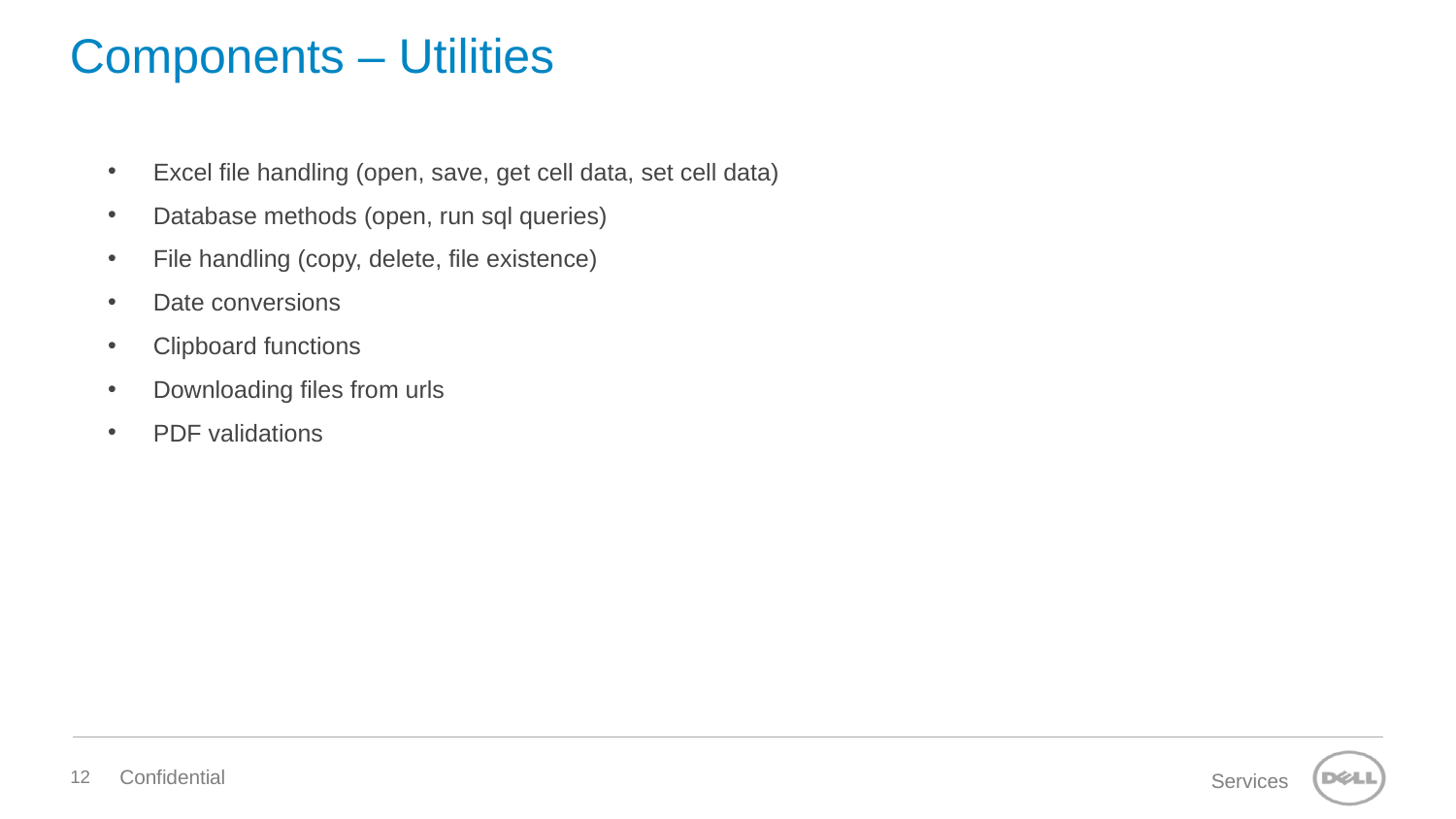

# Components – Utilities
Excel file handling (open, save, get cell data, set cell data)
Database methods (open, run sql queries)
File handling (copy, delete, file existence)
Date conversions
Clipboard functions
Downloading files from urls
PDF validations